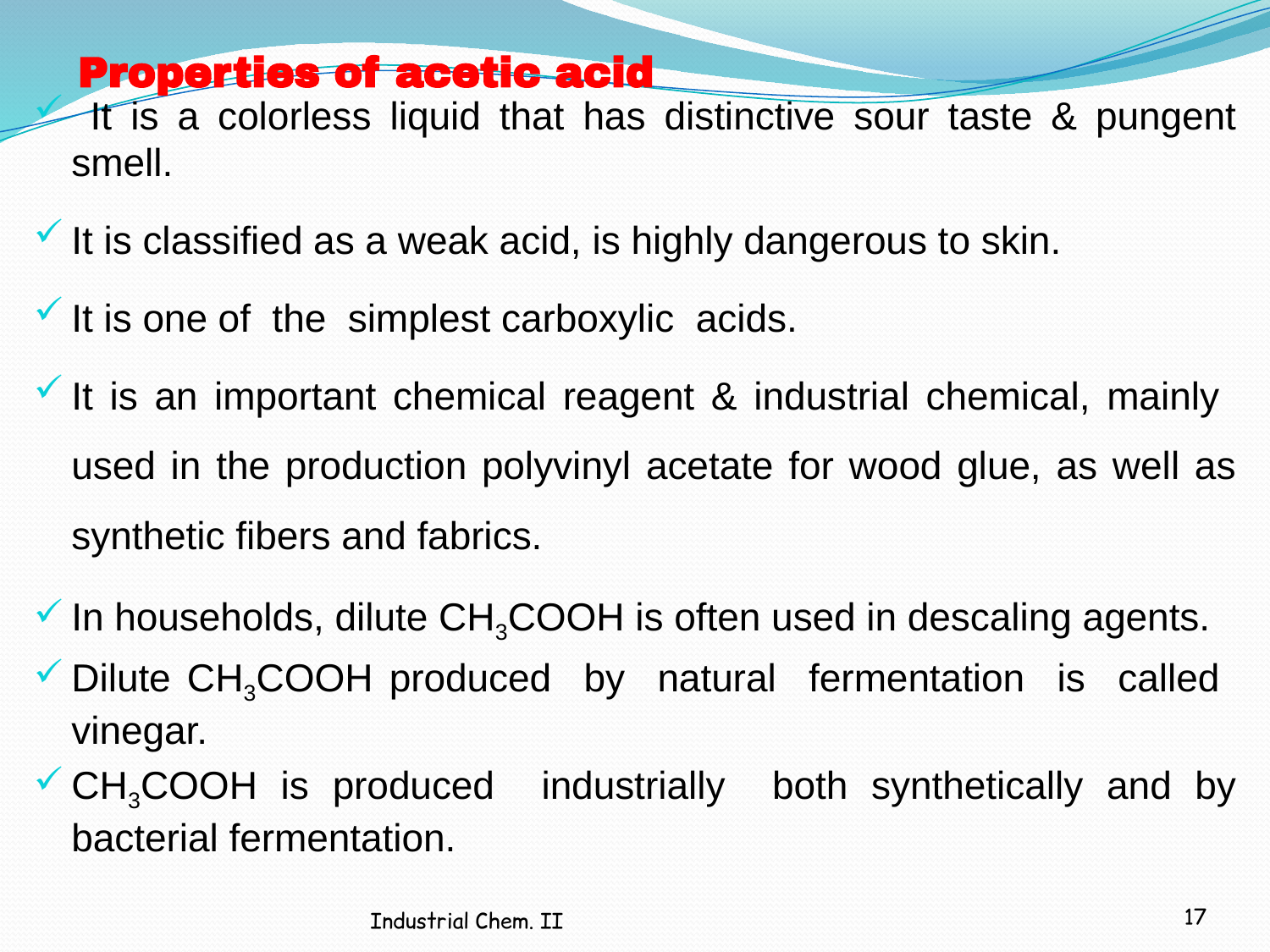

# Properties of acetic acid
 It is a colorless liquid that has distinctive sour taste & pungent smell.
It is classified as a weak acid, is highly dangerous to skin.
It is one of  the  simplest carboxylic  acids.
It is an important chemical reagent & industrial chemical, mainly  used in the production polyvinyl acetate for wood glue, as well as synthetic fibers and fabrics.
In households, dilute CH3COOH is often used in descaling agents.
Dilute CH3COOH produced  by  natural  fermentation  is  called  vinegar.
CH3COOH is produced  industrially  both synthetically and by bacterial fermentation.
Industrial Chem. II
17